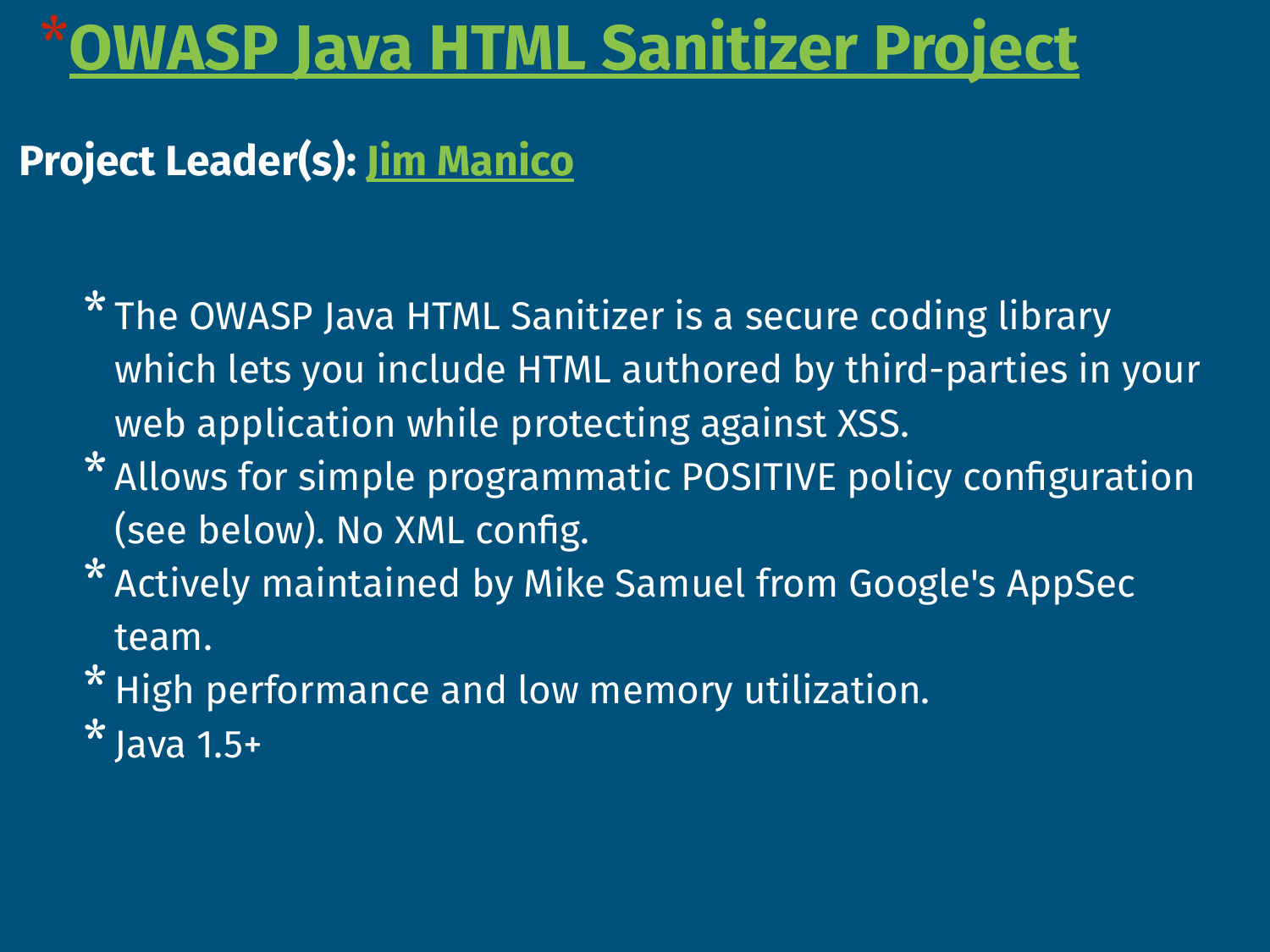

# OWASP Java HTML Sanitizer Project
Project Leader(s): Jim Manico
The OWASP Java HTML Sanitizer is a secure coding library which lets you include HTML authored by third-parties in your web application while protecting against XSS.
Allows for simple programmatic POSITIVE policy configuration (see below). No XML config.
Actively maintained by Mike Samuel from Google's AppSec team.
High performance and low memory utilization.
Java 1.5+